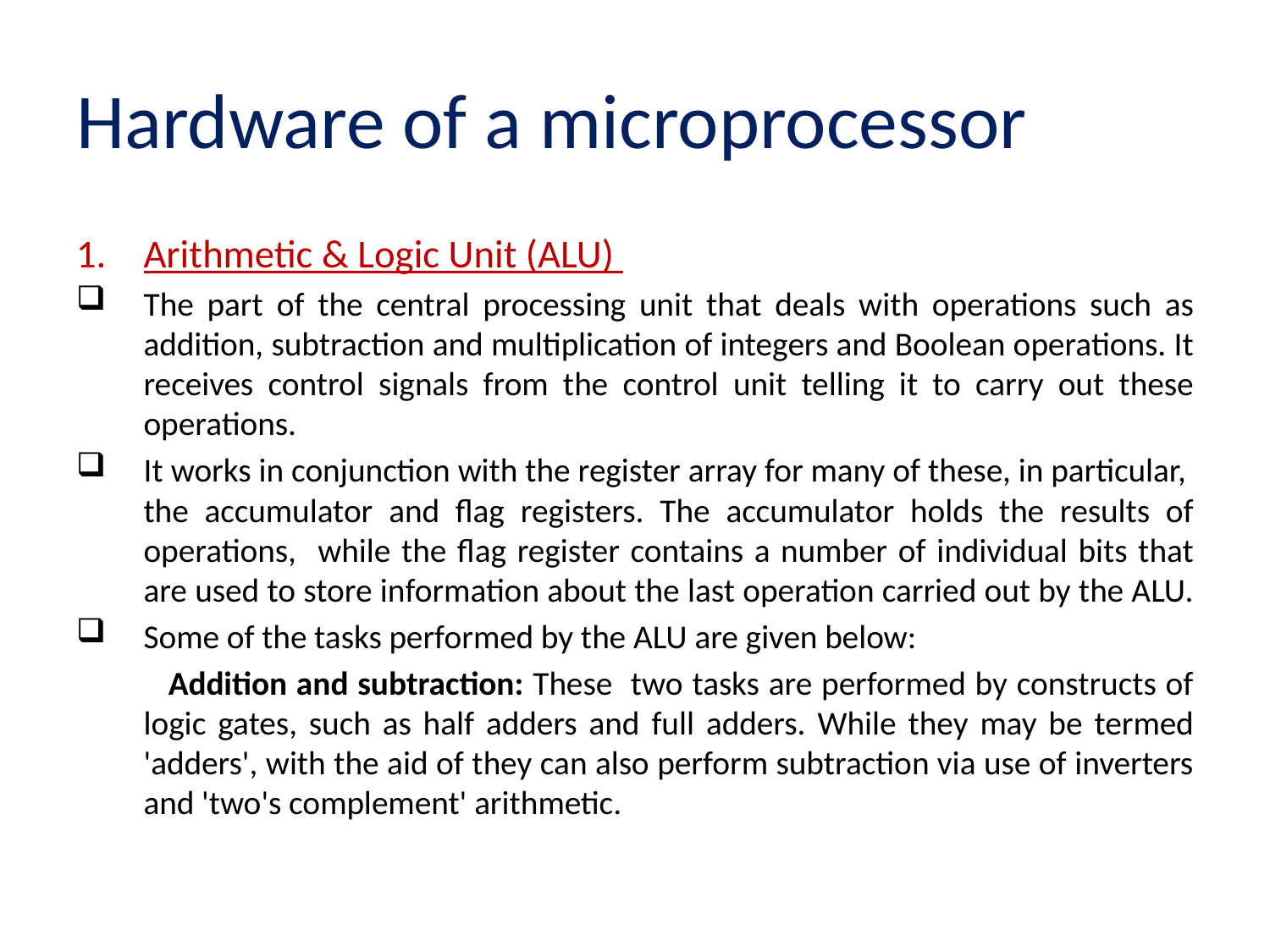

# Hardware of a microprocessor
Arithmetic & Logic Unit (ALU)
The part of the central processing unit that deals with operations such as addition, subtraction and multiplication of integers and Boolean operations. It receives control signals from the control unit telling it to carry out these operations.
It works in conjunction with the register array for many of these, in particular,  the accumulator and flag registers. The accumulator holds the results of operations,  while the flag register contains a number of individual bits that are used to store information about the last operation carried out by the ALU.
Some of the tasks performed by the ALU are given below:
          Addition and subtraction: These  two tasks are performed by constructs of logic gates, such as half adders and full adders. While they may be termed 'adders', with the aid of they can also perform subtraction via use of inverters and 'two's complement' arithmetic.